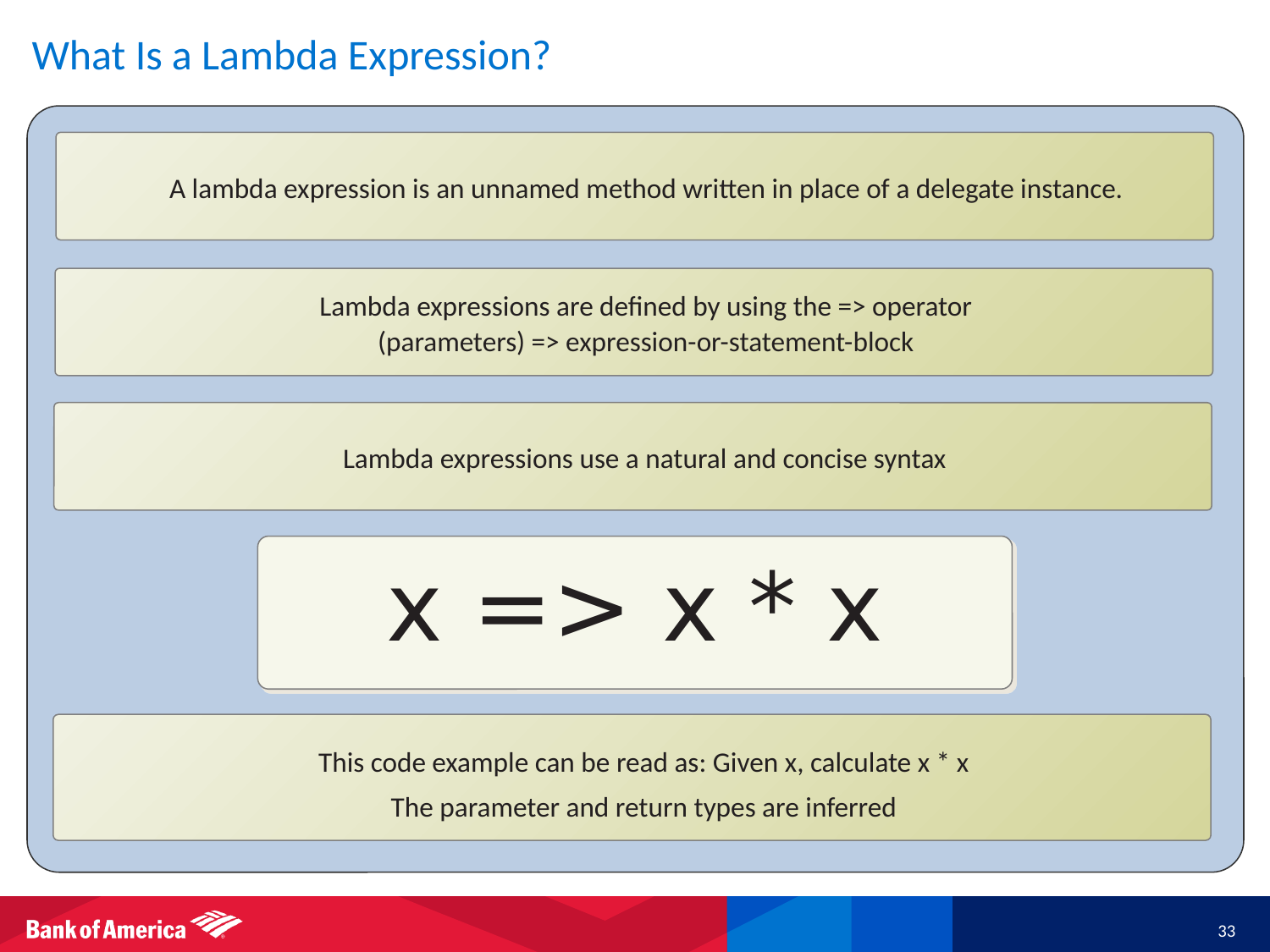

# What Is a Lambda Expression?

A lambda expression is an unnamed method written in place of a delegate instance.
Lambda expressions are defined by using the => operator
(parameters) => expression-or-statement-block
Lambda expressions use a natural and concise syntax
x => x * x
This code example can be read as: Given x, calculate x * x
The parameter and return types are inferred
33